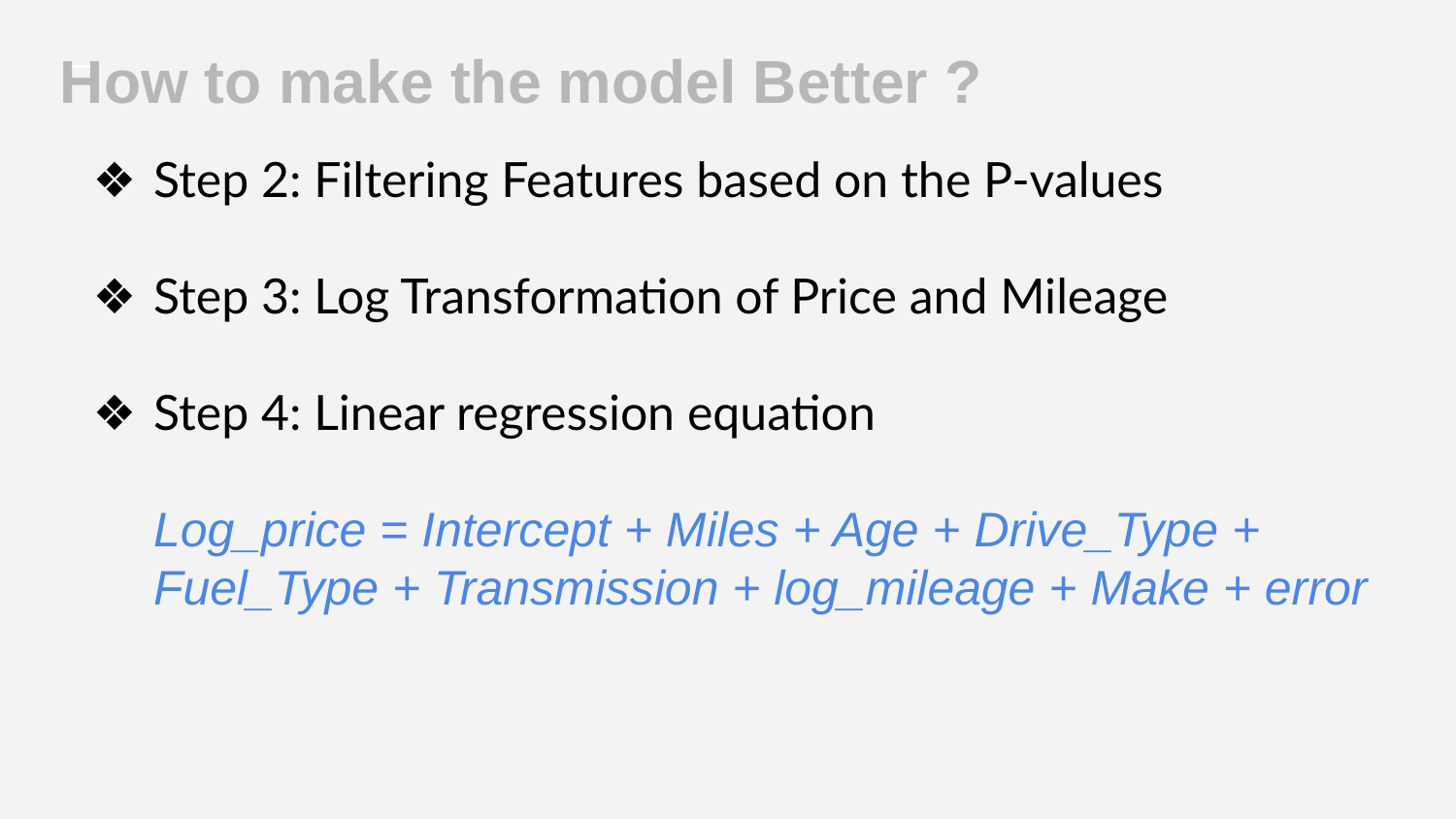

# How to make the model Better ?

Step 2: Filtering Features based on the P-values

Step 3: Log Transformation of Price and Mileage

Step 4: Linear regression equation

Log_price = Intercept + Miles + Age + Drive_Type +  Fuel_Type + Transmission + log_mileage + Make + error